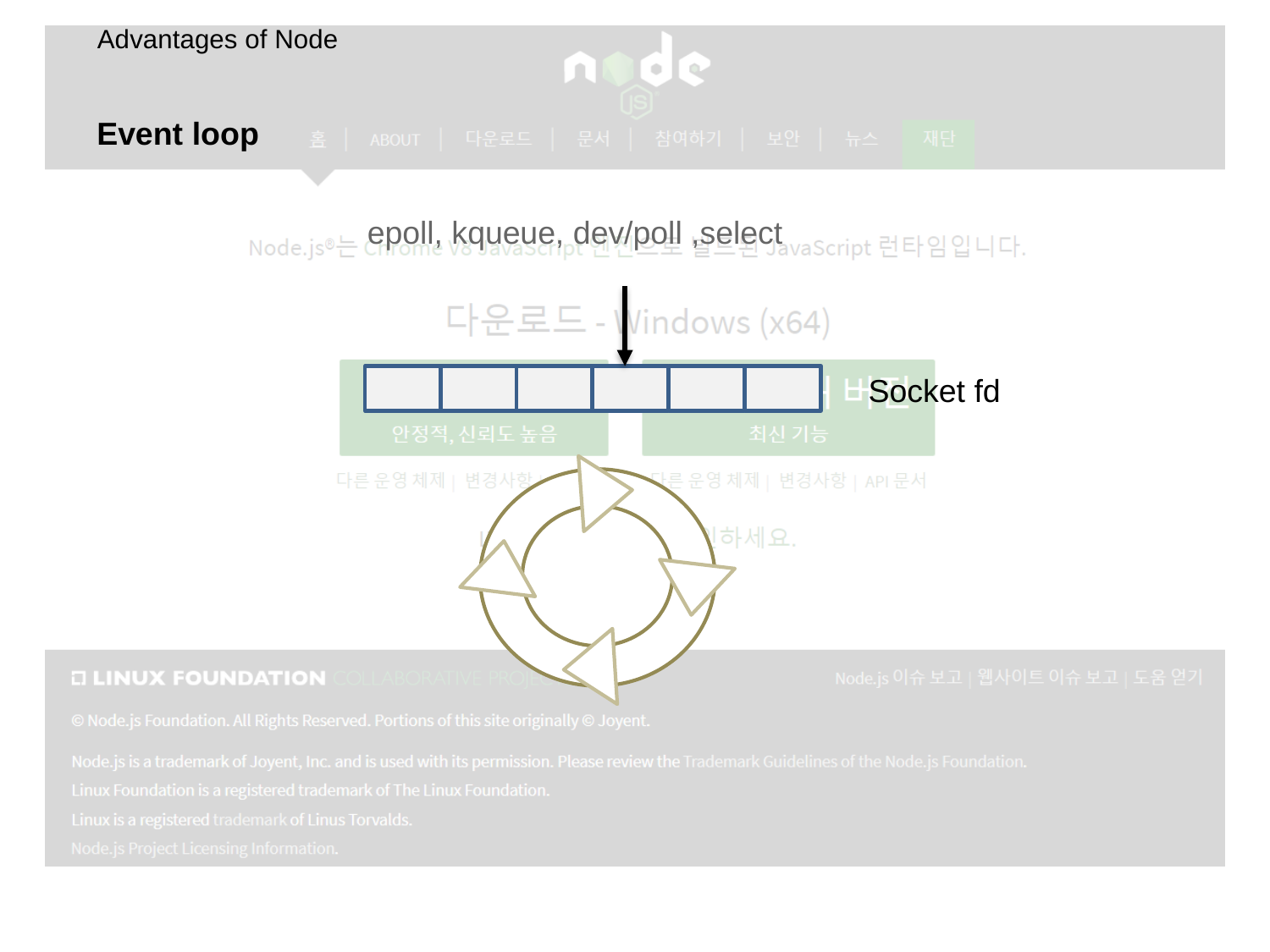

Advantages of Node
Event loop
epoll, kqueue, dev/poll ,select
Socket fd